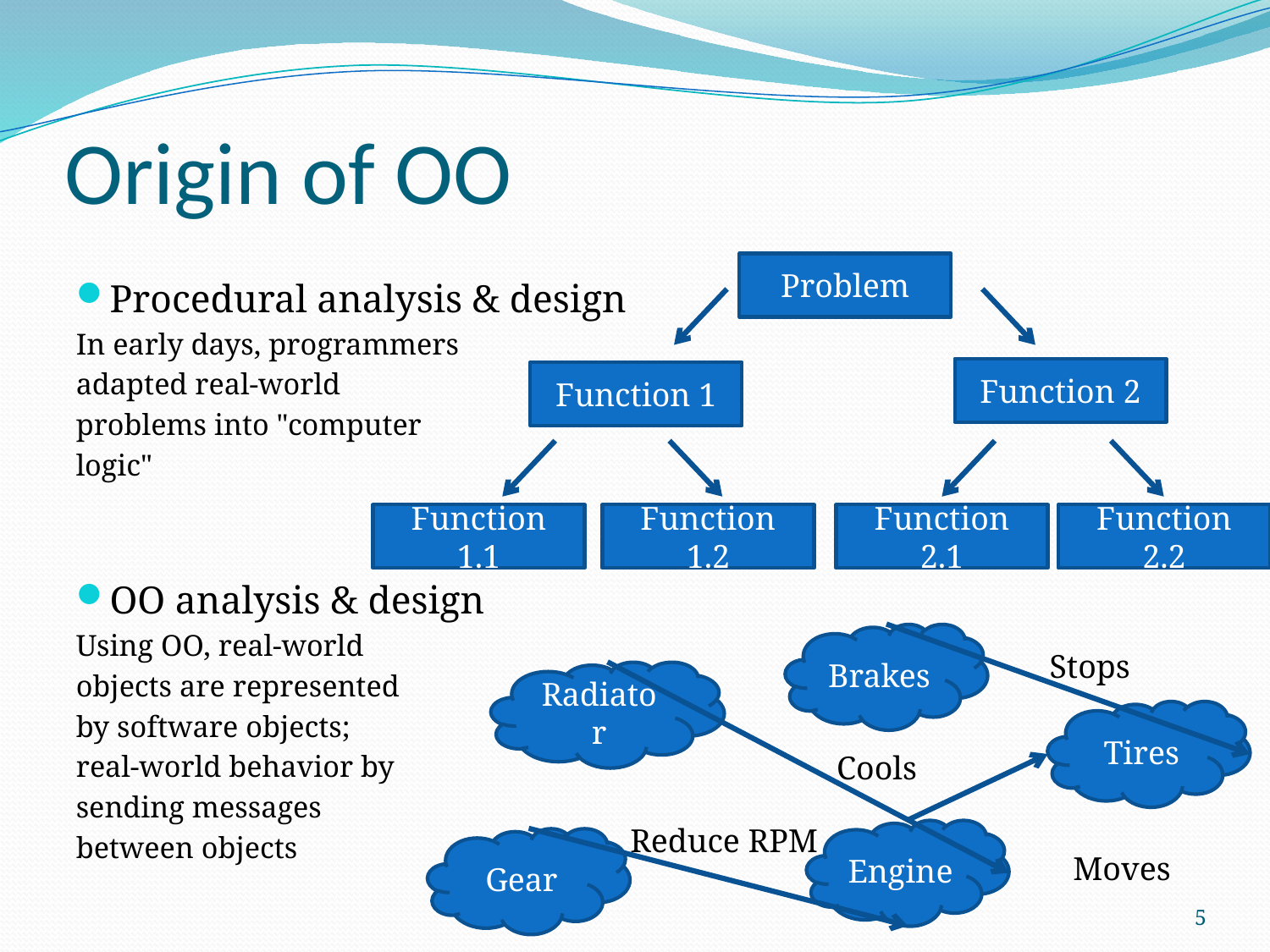

# Origin of OO
Problem
Procedural analysis & design
In early days, programmers
adapted real-world
problems into "computer
logic"

OO analysis & design
Using OO, real-world
objects are represented
by software objects;
real-world behavior by
sending messages
between objects
Function 2
Function 1
Function 1.1
Function 1.2
Function 2.1
Function 2.2
Brakes
Stops
Radiator
Tires
Cools
Reduce RPM
Engine
Gear
Moves
5